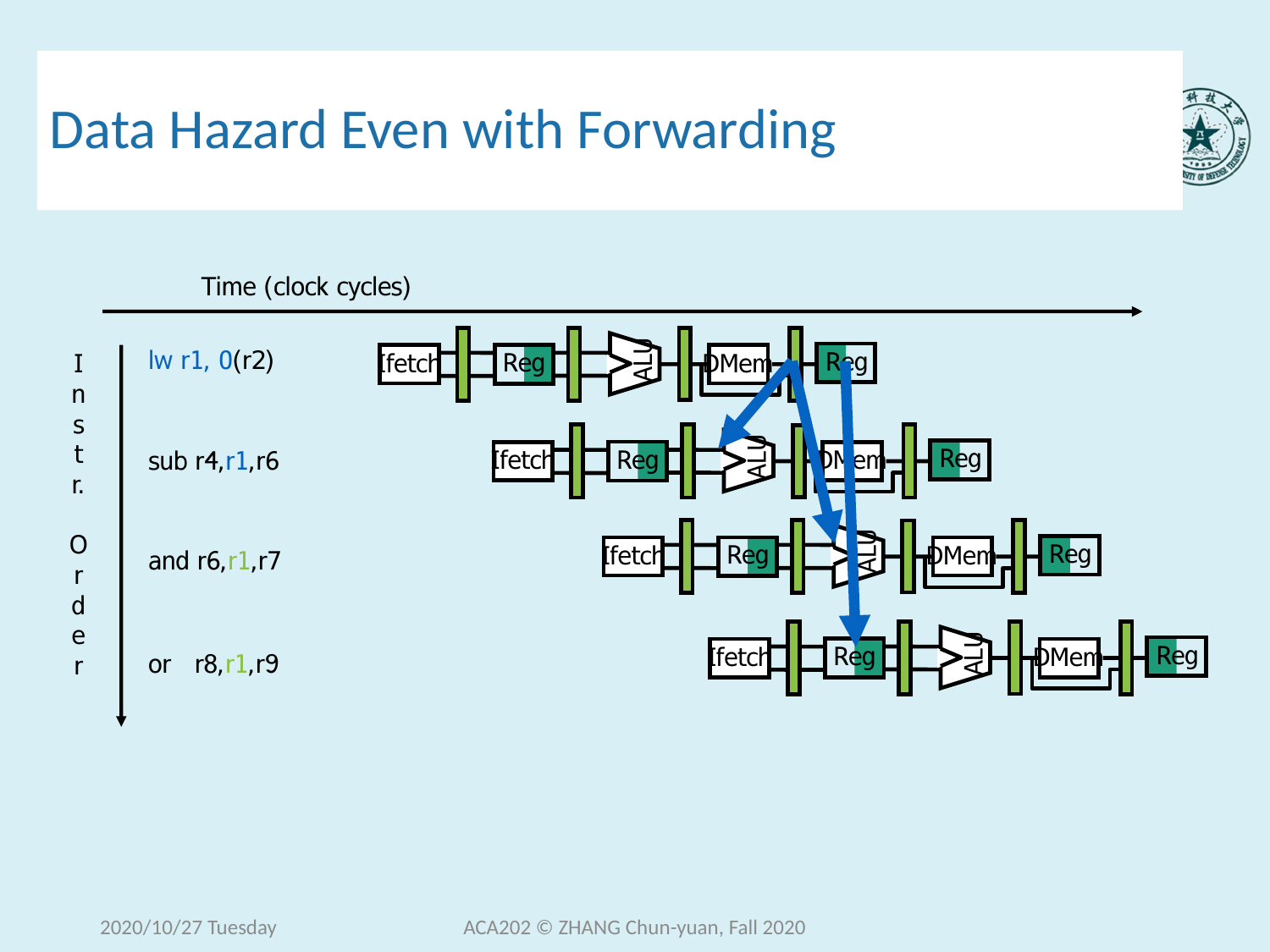

# Data Hazard Even with Forwarding
Time (clock cycles)

ALU

Reg

Reg

Ifetch

DMem

ALU

Reg

Reg

Ifetch

DMem

ALU

Reg

Reg

Ifetch

DMem

ALU

Reg

Reg

Ifetch

DMem

lw r1, 0(r2)
sub r4,r1,r6
and r6,r1,r7
or   r8,r1,r9
I
n
s
t
r.

O
r
d
e
r

2020/10/27 Tuesday
ACA202 © ZHANG Chun-yuan, Fall 2020
22